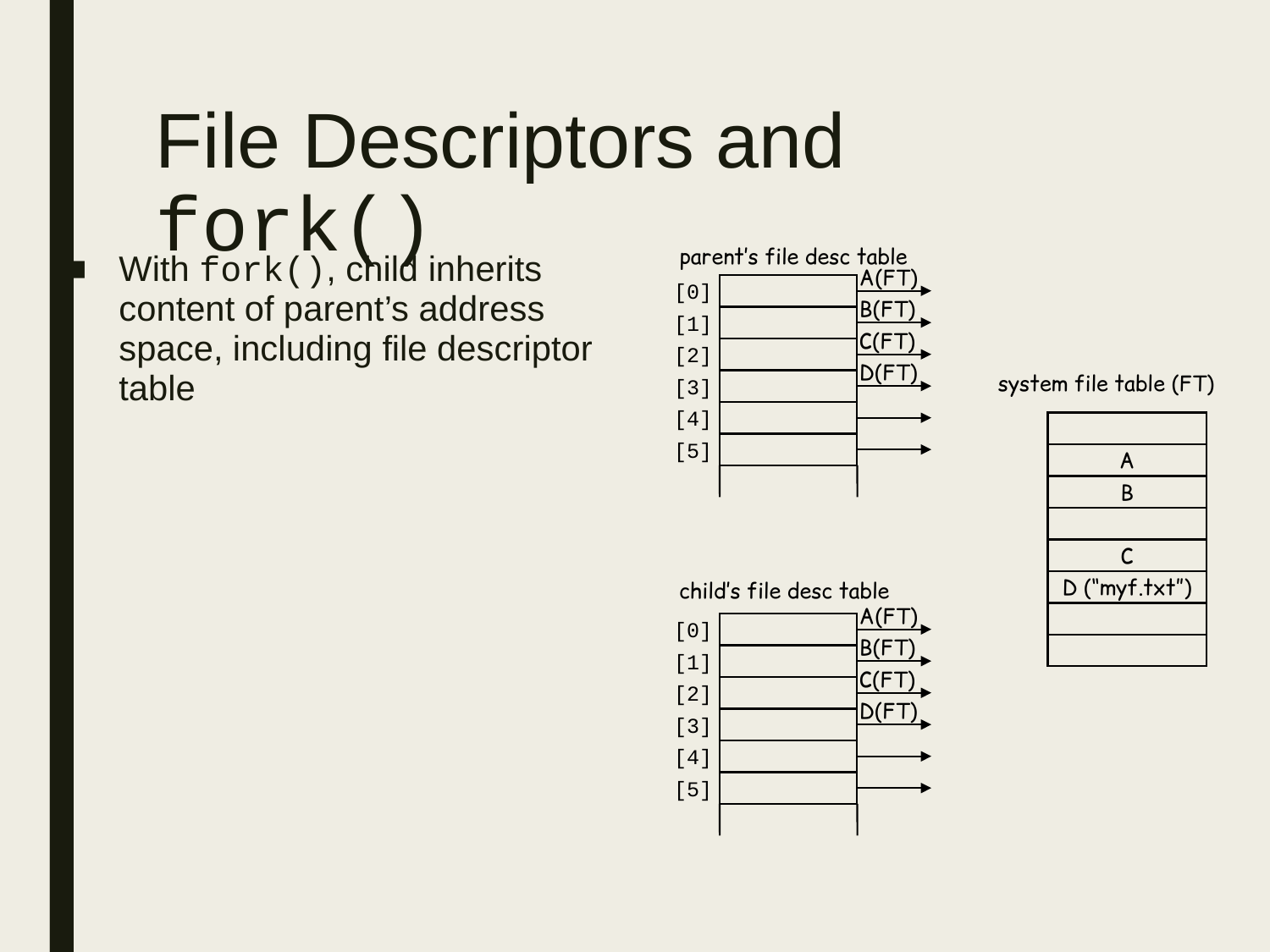

# File Descriptors and fork()
parent’s file desc table
With fork(), child inherits content of parent’s address space, including file descriptor table

A(FT)
[0]

B(FT)
[1]

C(FT)
[2]

D(FT)
system file table (FT)
[3]

[4]

[5]

A

B

C
child’s file desc table
D (“myf.txt”)
A(FT)

[0]

B(FT)

[1]

C(FT)
[2]

D(FT)
[3]

[4]

[5]